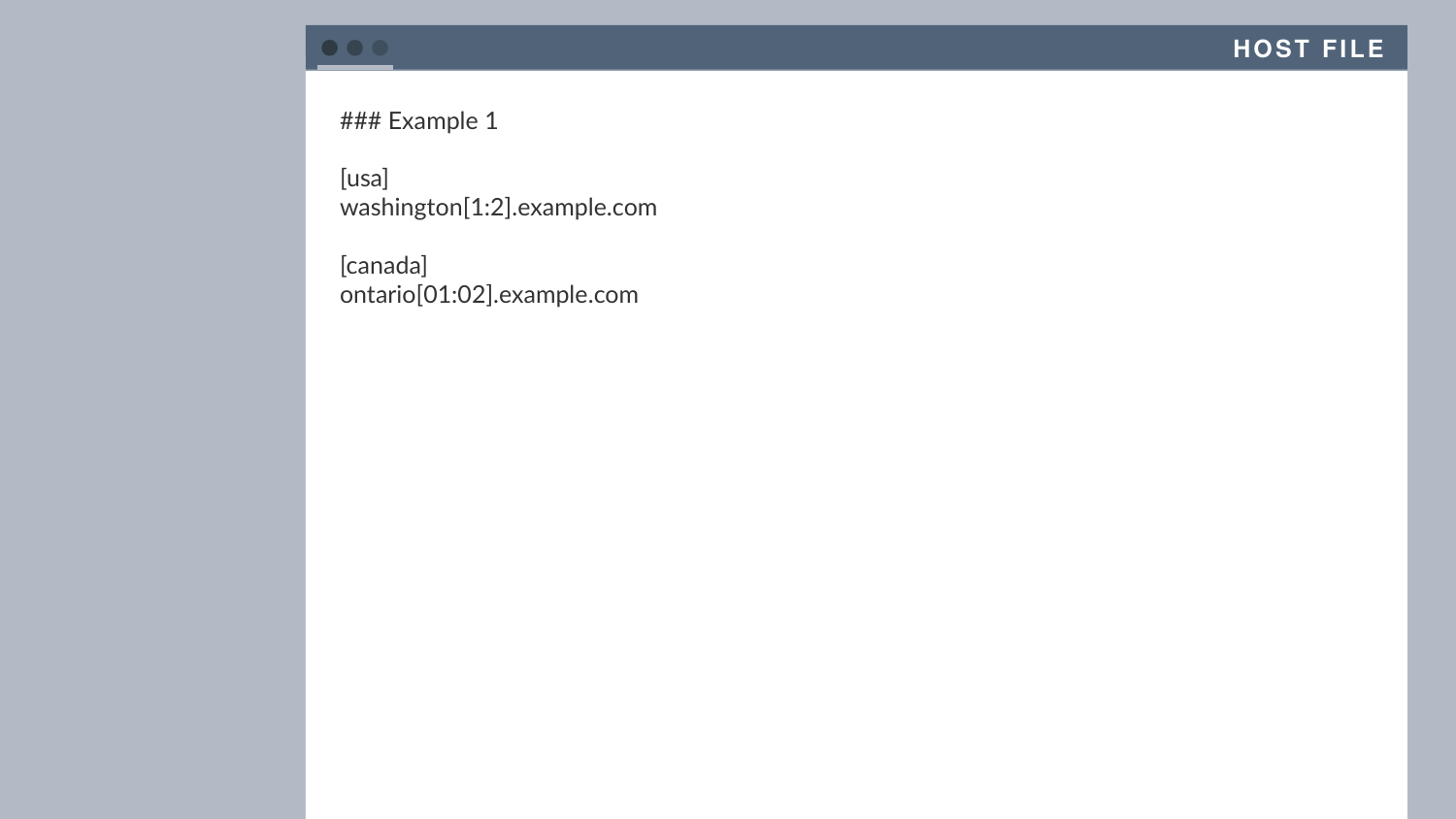

Host file
### Example 1

[usa]
washington[1:2].example.com

[canada]
ontario[01:02].example.com

53